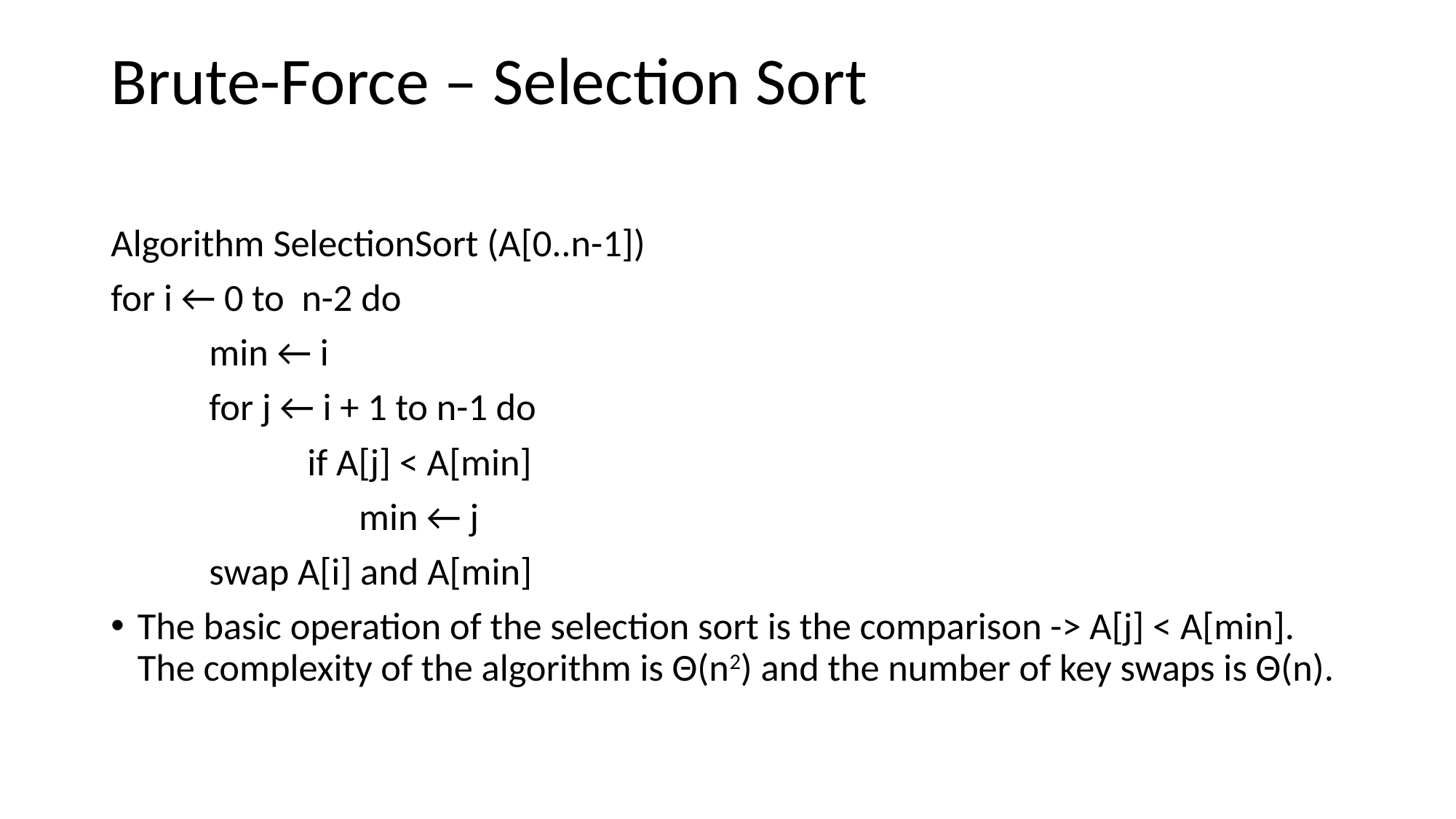

# Brute-Force – Selection Sort
Algorithm SelectionSort (A[0..n-1])
for i ← 0 to  n-2 do
	min ← i
	for j ← i + 1 to n-1 do
		if A[j] < A[min]
                             min ← j
	swap A[i] and A[min]
The basic operation of the selection sort is the comparison -> A[j] < A[min]. The complexity of the algorithm is Θ(n2) and the number of key swaps is Θ(n).